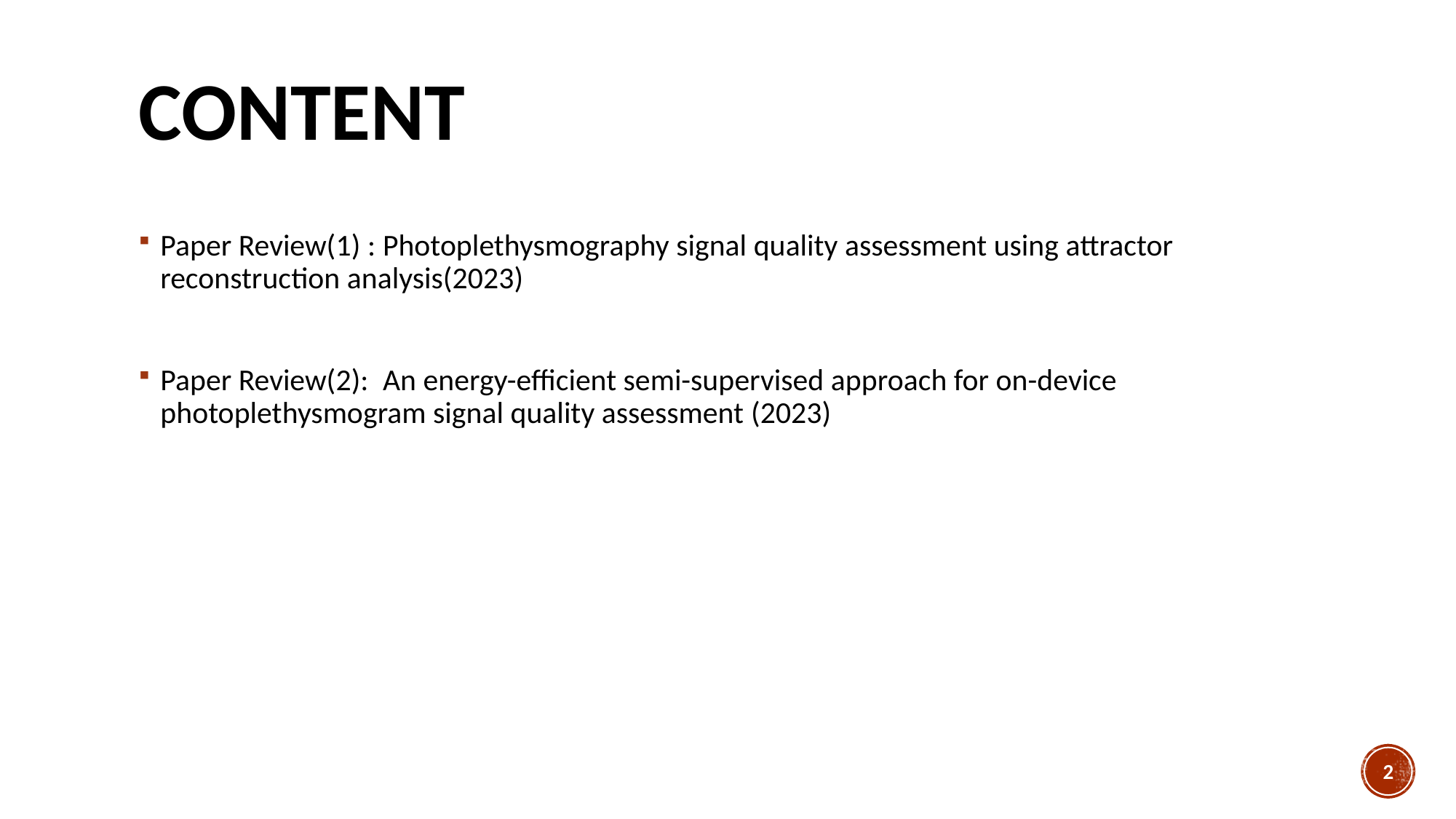

# content

Paper Review(1) : Photoplethysmography signal quality assessment using attractor
reconstruction analysis(2023)

Paper Review(2):  An energy-efficient semi-supervised approach for on-device photoplethysmogram signal quality assessment (2023)
2